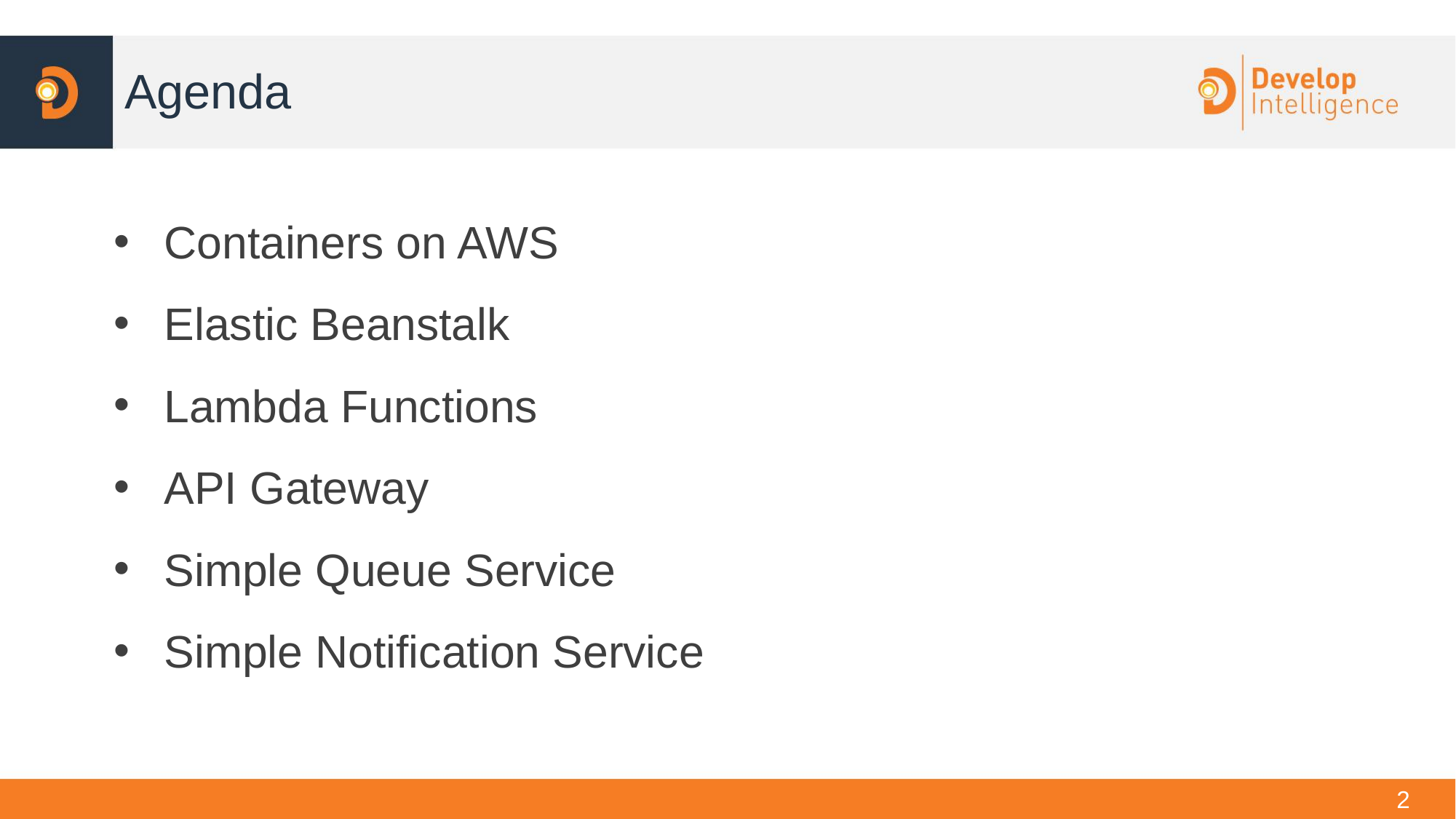

# Agenda
Containers on AWS
Elastic Beanstalk
Lambda Functions
API Gateway
Simple Queue Service
Simple Notification Service
2